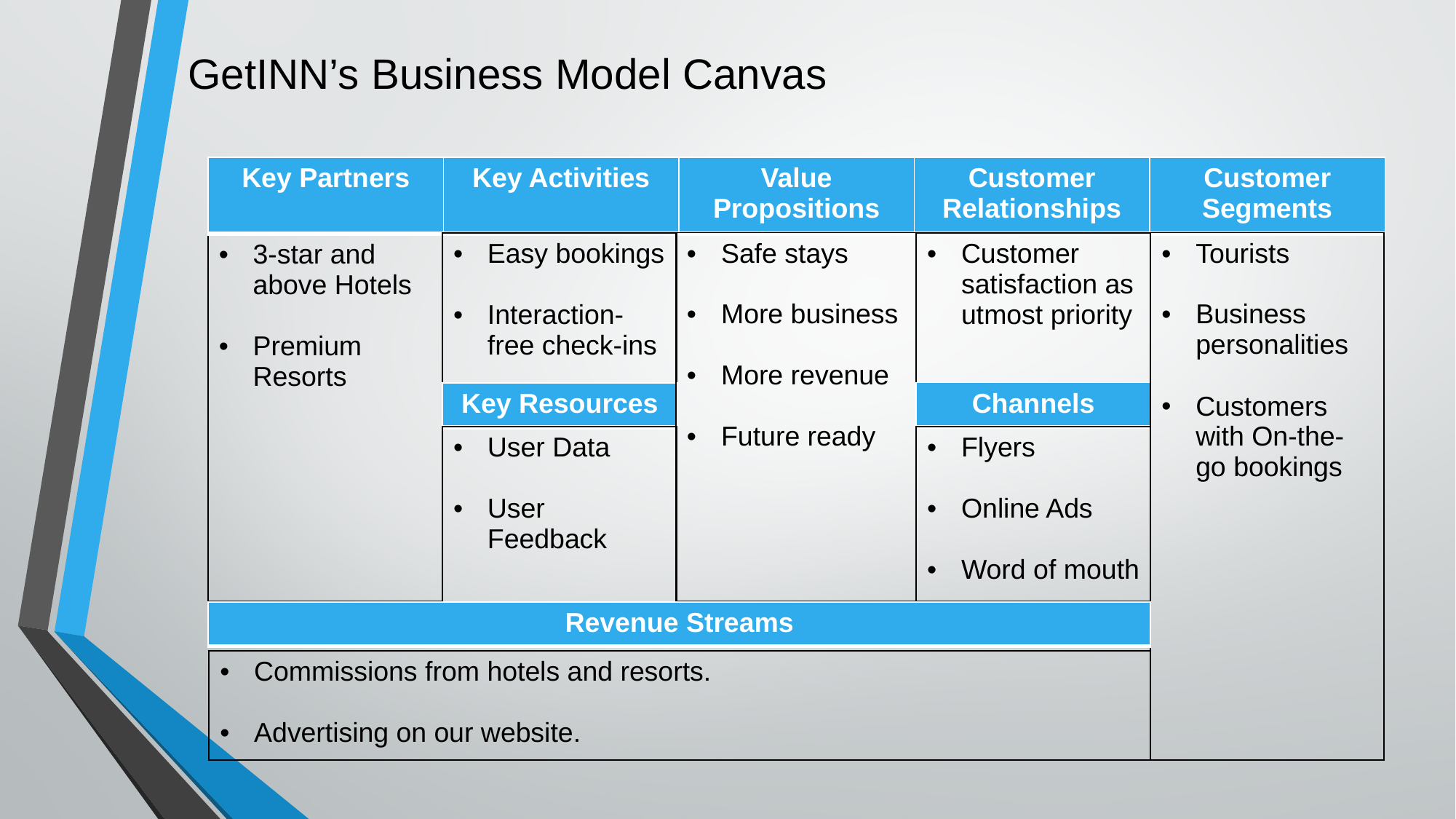

GetINN’s Business Model Canvas
| Key Partners | Key Activities | Value Propositions | Customer Relationships | Customer Segments |
| --- | --- | --- | --- | --- |
| Tourists Business personalities Customers with On-the-go bookings |
| --- |
| Safe stays More business More revenue Future ready |
| --- |
| Easy bookings Interaction-free check-ins |
| --- |
| Customer satisfaction as utmost priority |
| --- |
| 3-star and above Hotels Premium Resorts |
| --- |
| Channels |
| --- |
| Key Resources |
| --- |
| Flyers Online Ads Word of mouth |
| --- |
| User Data User Feedback |
| --- |
| Revenue Streams |
| --- |
| Commissions from hotels and resorts. Advertising on our website. |
| --- |